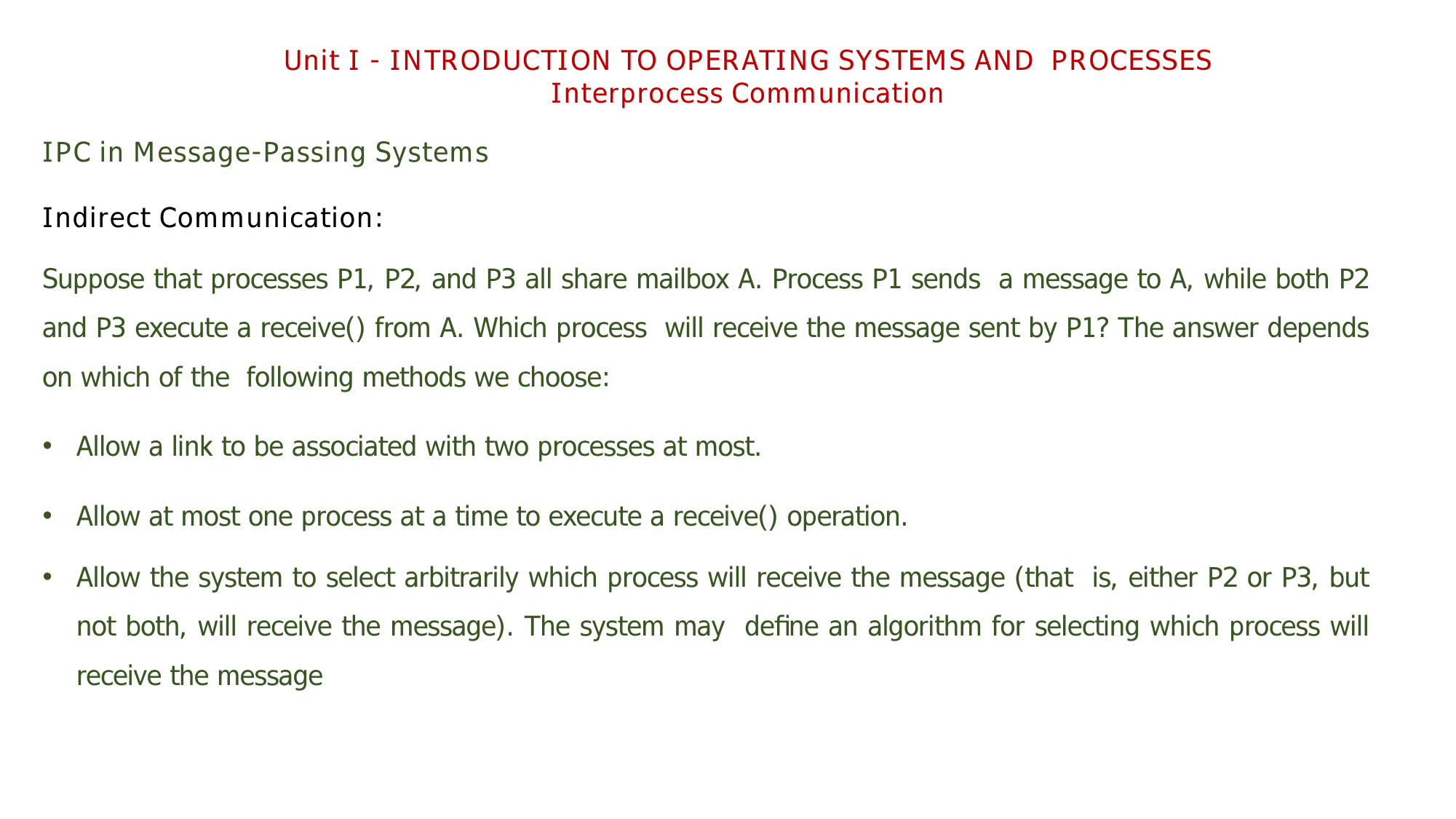

Unit I - INTRODUCTION TO OPERATING SYSTEMS AND  PROCESSES
Interprocess Communication
IPC in Message-Passing Systems

Indirect Communication:
Suppose that processes P1, P2, and P3 all share mailbox A. Process P1 sends  a message to A, while both P2 and P3 execute a receive() from A. Which process  will receive the message sent by P1? The answer depends on which of the  following methods we choose:

Allow a link to be associated with two processes at most.

Allow at most one process at a time to execute a receive() operation.
Allow the system to select arbitrarily which process will receive the message (that  is, either P2 or P3, but not both, will receive the message). The system may  define an algorithm for selecting which process will receive the message